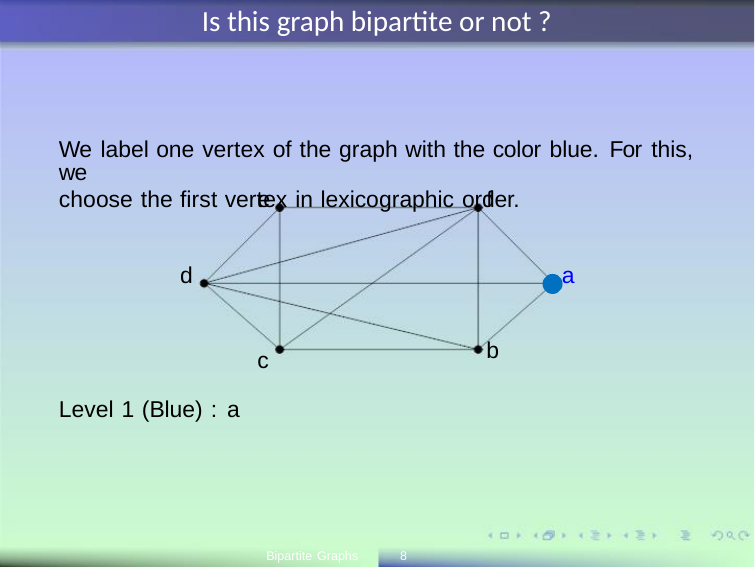

Is this graph bipartite or not ?
We label one vertex of the graph with the color blue. For this, we
choose the ﬁrst vertex in lexicographic order.
f
e
a
d

b
c
Level 1 (Blue) : a
Bipartite Graphs
8